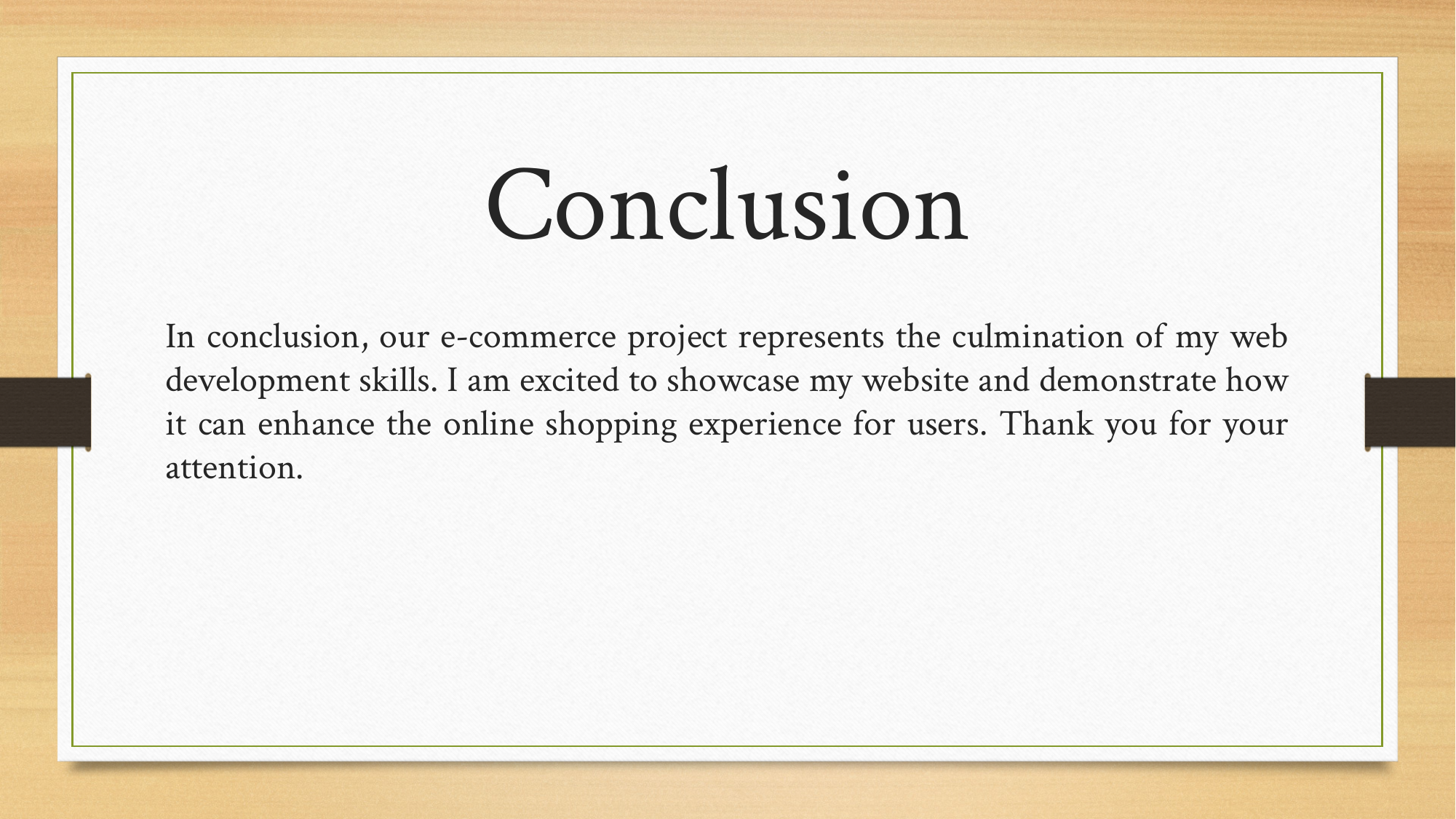

# Conclusion
In conclusion, our e-commerce project represents the culmination of my web development skills. I am excited to showcase my website and demonstrate how it can enhance the online shopping experience for users. Thank you for your attention.